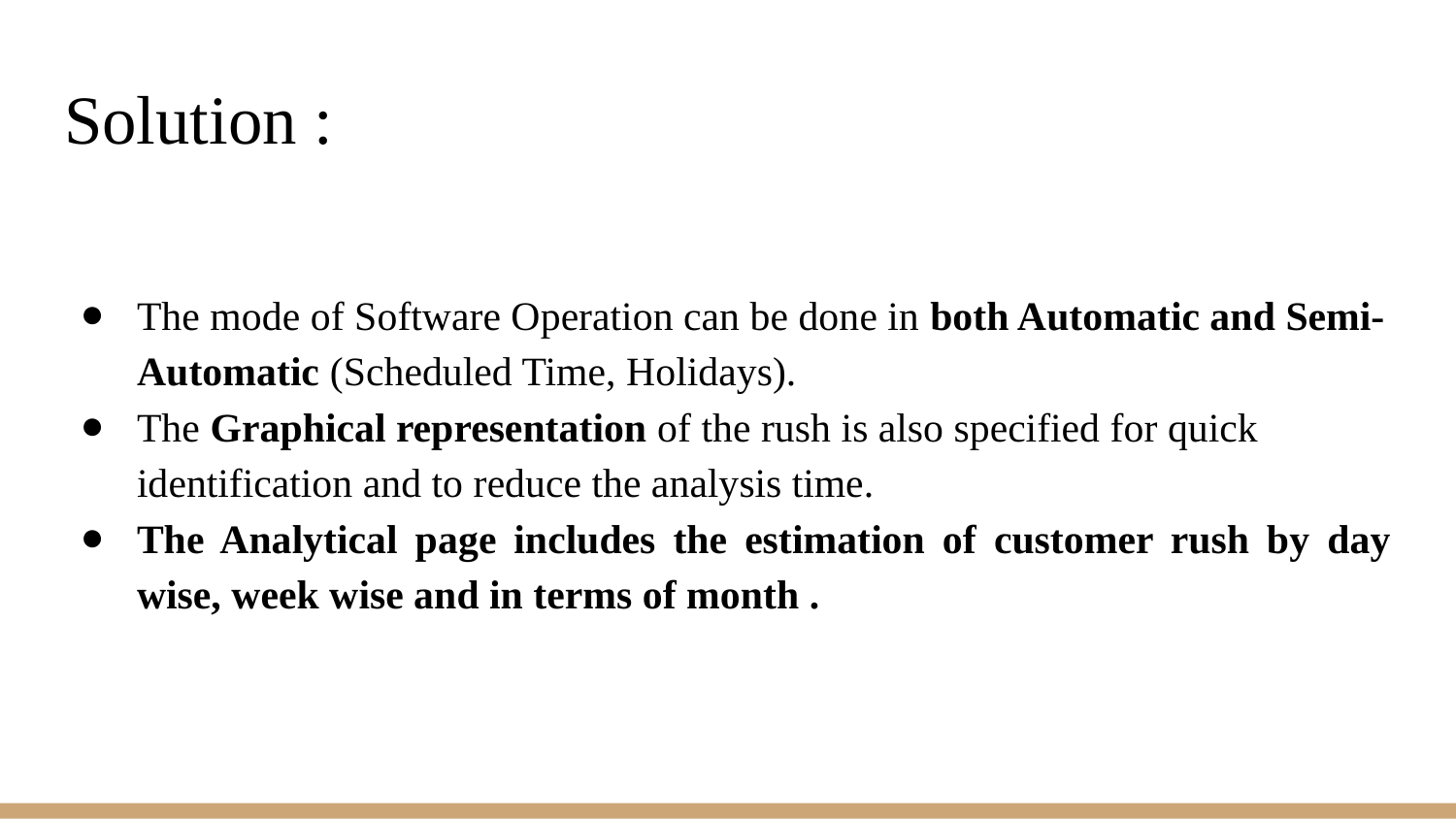

# Solution :

The mode of Software Operation can be done in both Automatic and Semi-Automatic (Scheduled Time, Holidays).
The Graphical representation of the rush is also specified for quick identification and to reduce the analysis time.
The Analytical page includes the estimation of customer rush by day wise, week wise and in terms of month .